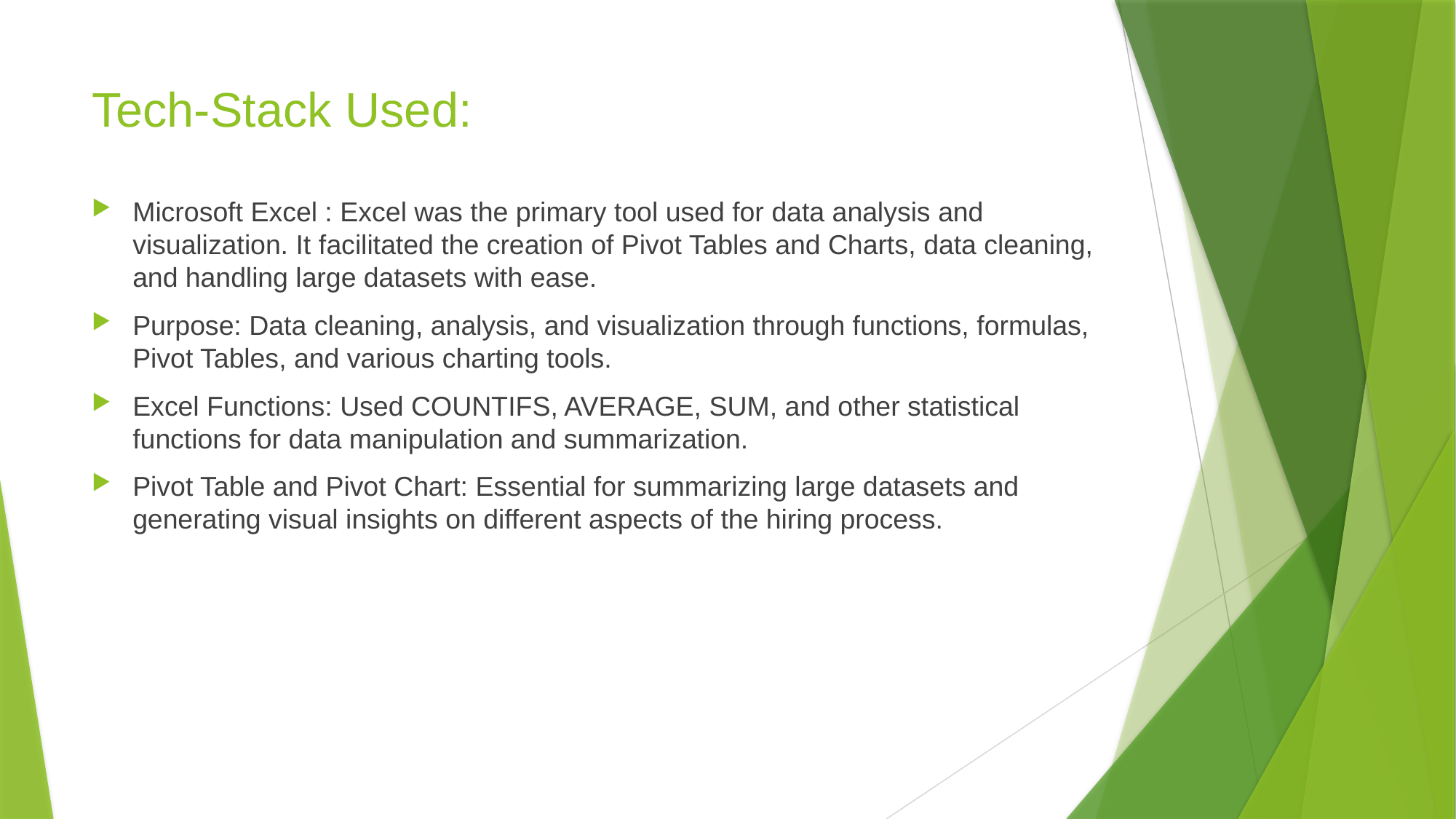

# Tech-Stack Used:
Microsoft Excel : Excel was the primary tool used for data analysis and visualization. It facilitated the creation of Pivot Tables and Charts, data cleaning, and handling large datasets with ease.
Purpose: Data cleaning, analysis, and visualization through functions, formulas, Pivot Tables, and various charting tools.
Excel Functions: Used COUNTIFS, AVERAGE, SUM, and other statistical functions for data manipulation and summarization.
Pivot Table and Pivot Chart: Essential for summarizing large datasets and generating visual insights on different aspects of the hiring process.